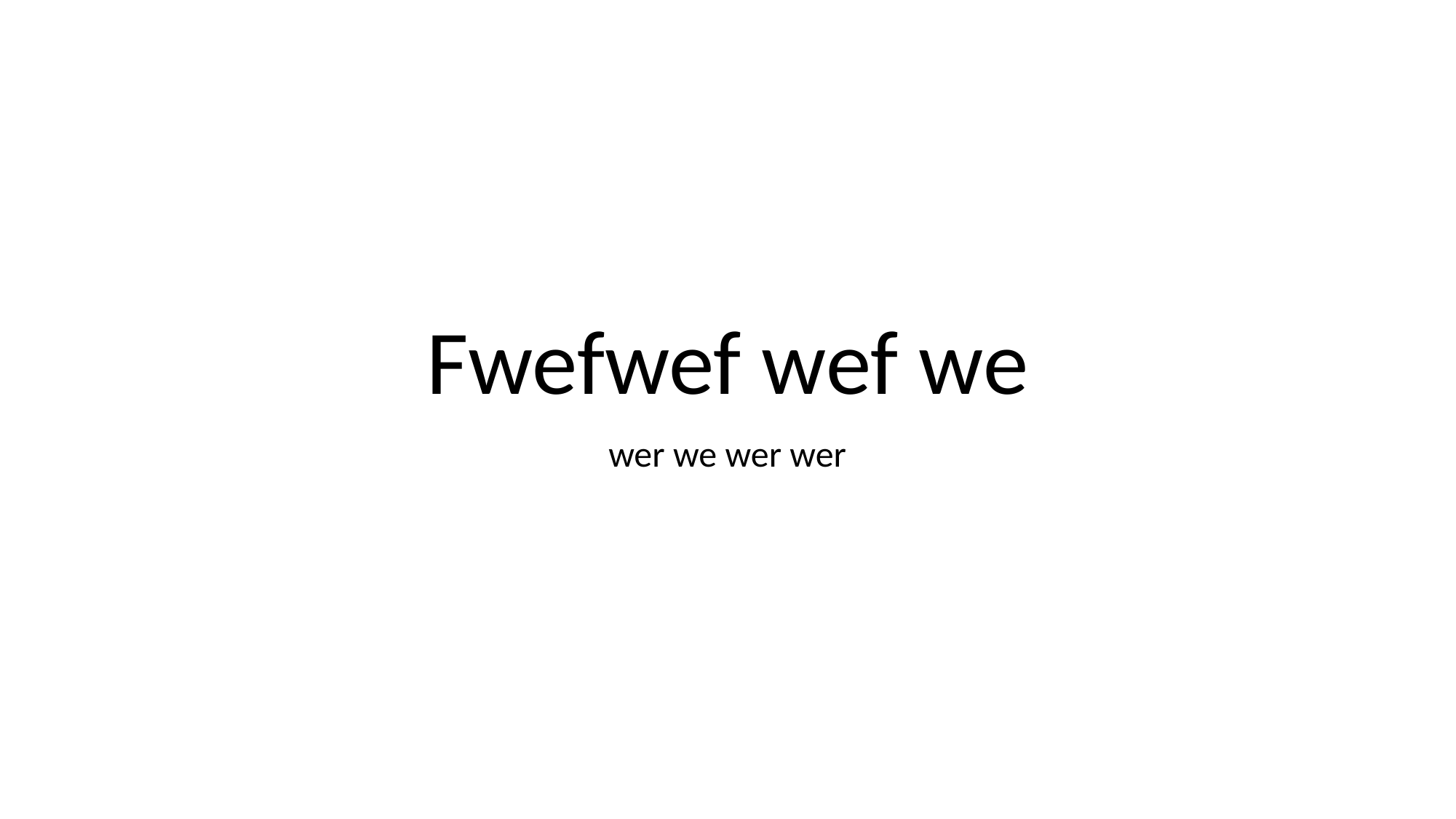

# Fwefwef wef we
 wer we wer wer